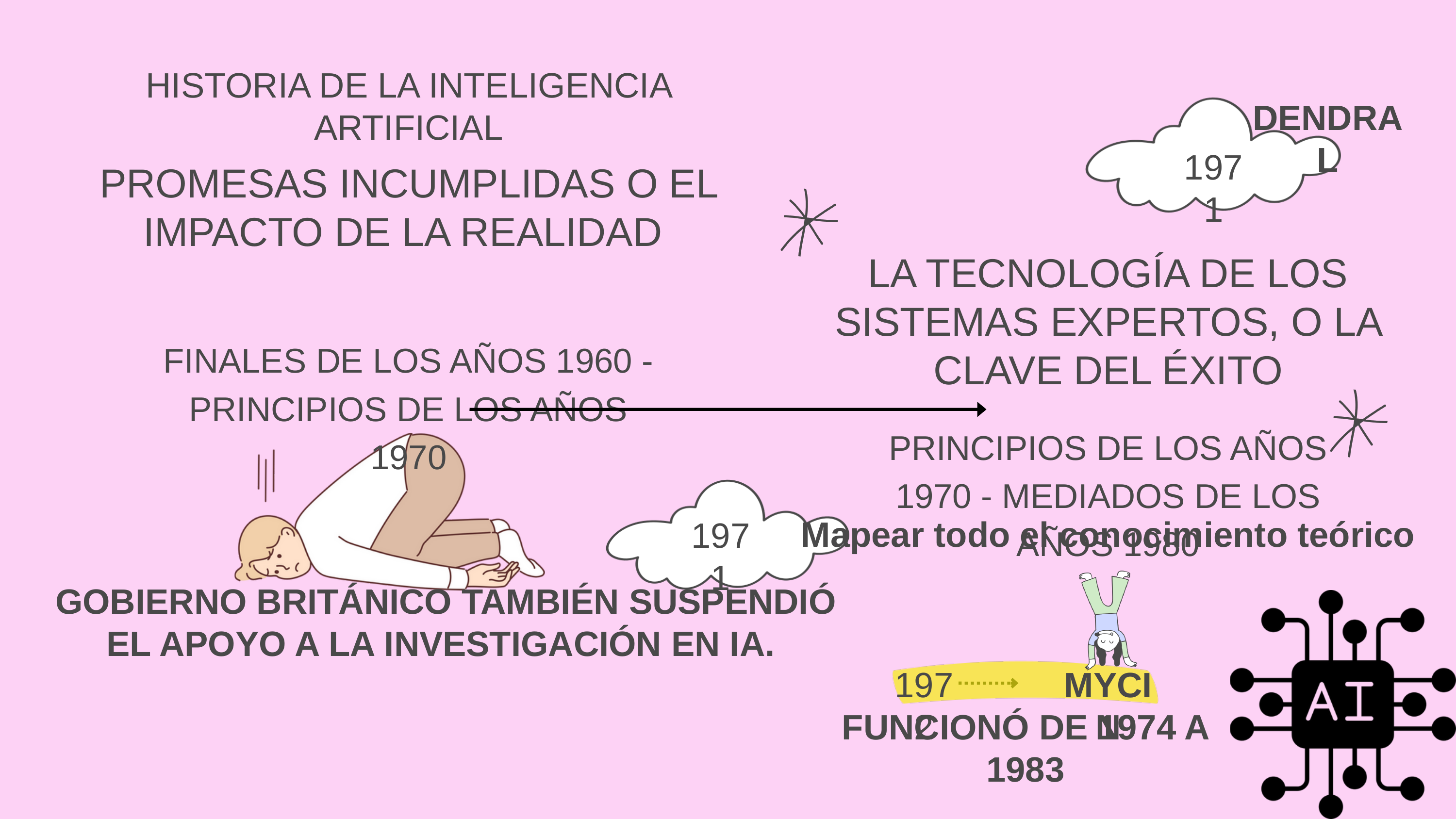

HISTORIA DE LA INTELIGENCIA ARTIFICIAL

DENDRAL
1971
PROMESAS INCUMPLIDAS O EL IMPACTO DE LA REALIDAD

FINALES DE LOS AÑOS 1960 - PRINCIPIOS DE LOS AÑOS 1970

LA TECNOLOGÍA DE LOS SISTEMAS EXPERTOS, O LA CLAVE DEL ÉXITO

PRINCIPIOS DE LOS AÑOS 1970 - MEDIADOS DE LOS AÑOS 1980

Mapear todo el conocimiento teórico
1971

GOBIERNO BRITÁNICO TAMBIÉN SUSPENDIÓ EL APOYO A LA INVESTIGACIÓN EN IA.

1972
MYCIN

FUNCIONÓ DE 1974 A 1983